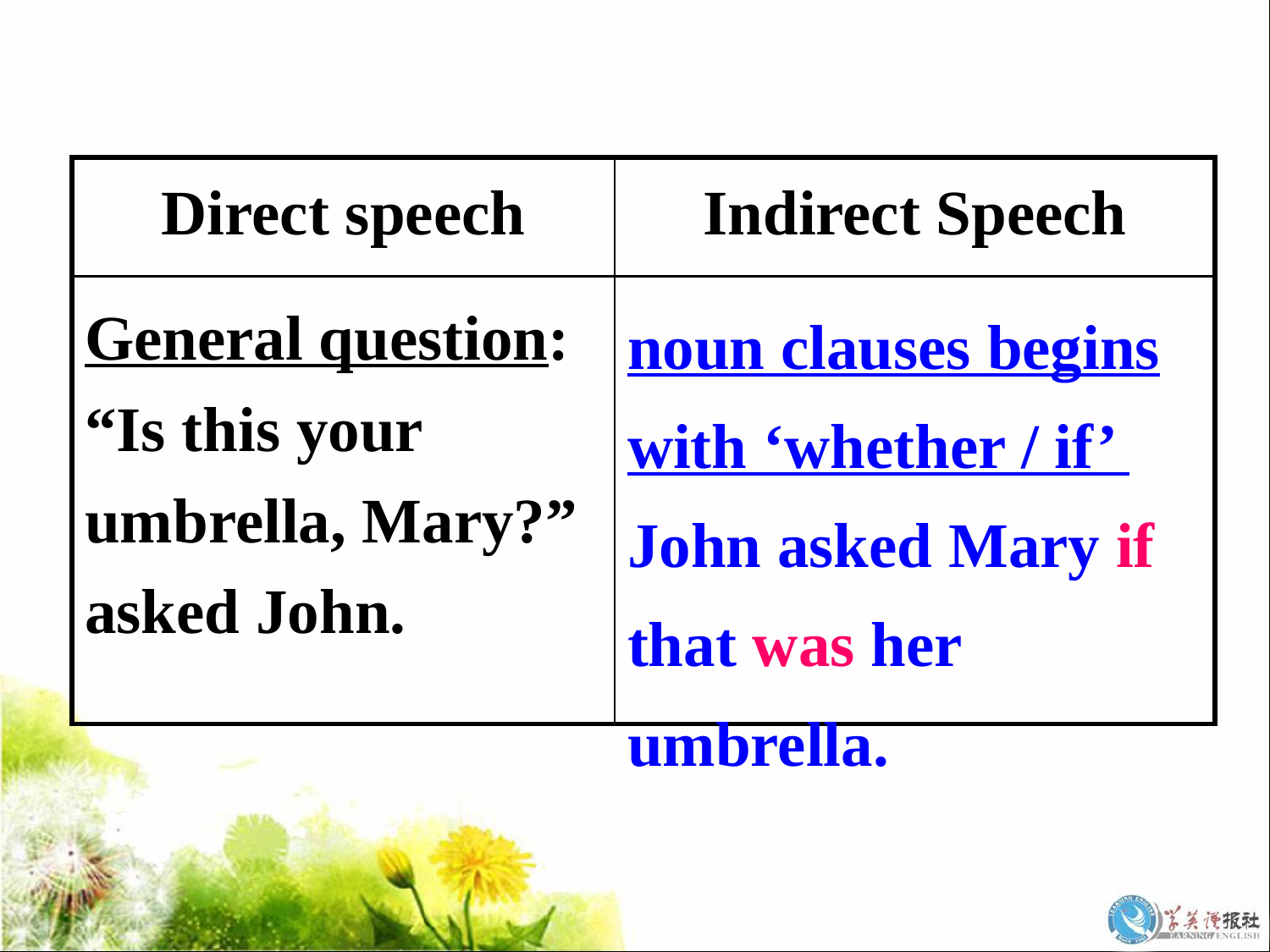

| Direct speech | Indirect Speech |
| --- | --- |
| General question: “Is this your umbrella, Mary?” asked John. |  |
noun clauses begins with ‘whether / if’
John asked Mary if that was her umbrella.